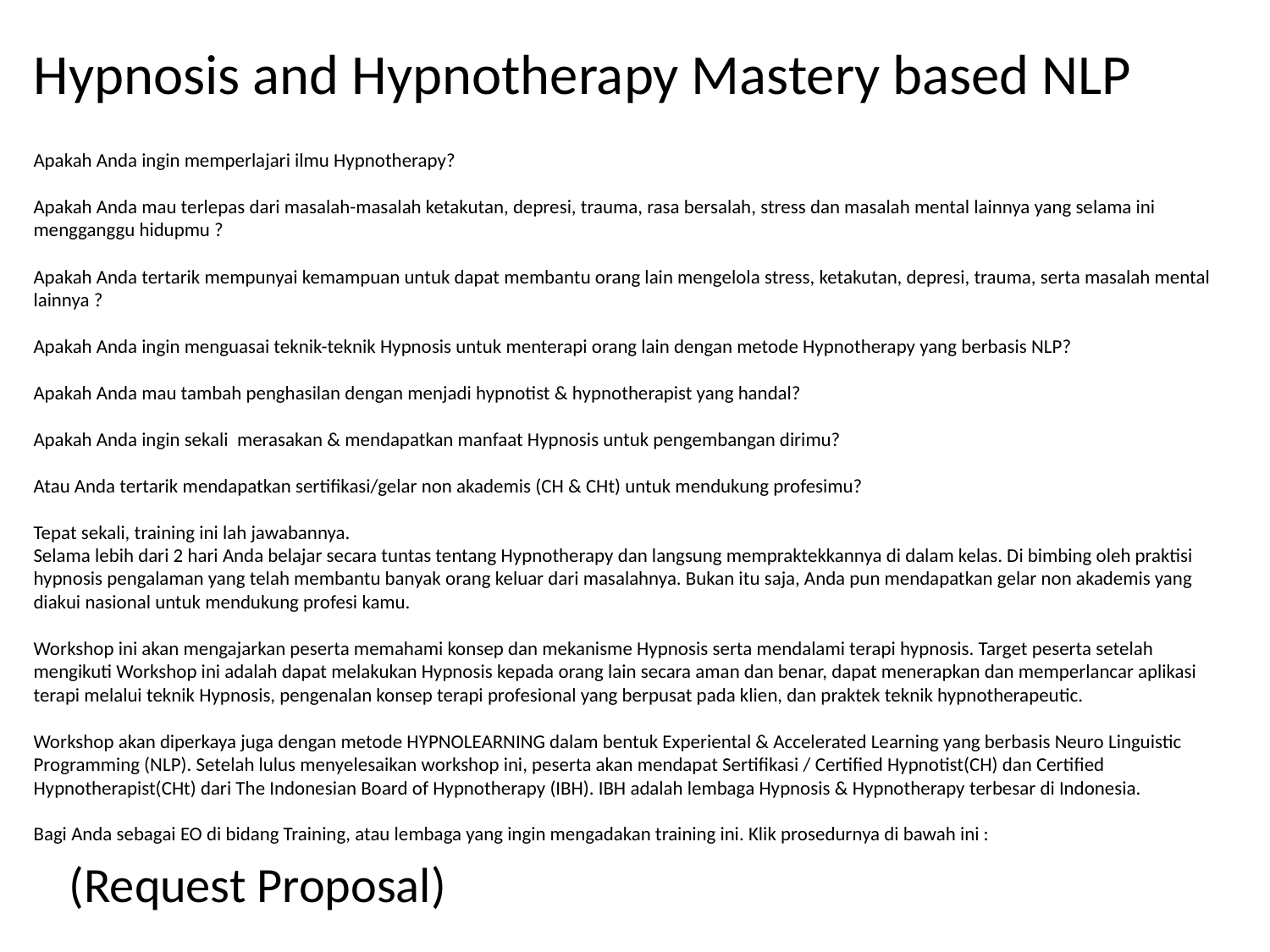

Hypnosis and Hypnotherapy Mastery based NLP
Apakah Anda ingin memperlajari ilmu Hypnotherapy?

Apakah Anda mau terlepas dari masalah-masalah ketakutan, depresi, trauma, rasa bersalah, stress dan masalah mental lainnya yang selama ini mengganggu hidupmu ?

Apakah Anda tertarik mempunyai kemampuan untuk dapat membantu orang lain mengelola stress, ketakutan, depresi, trauma, serta masalah mental lainnya ?

Apakah Anda ingin menguasai teknik-teknik Hypnosis untuk menterapi orang lain dengan metode Hypnotherapy yang berbasis NLP?

Apakah Anda mau tambah penghasilan dengan menjadi hypnotist & hypnotherapist yang handal?

Apakah Anda ingin sekali  merasakan & mendapatkan manfaat Hypnosis untuk pengembangan dirimu?

Atau Anda tertarik mendapatkan sertifikasi/gelar non akademis (CH & CHt) untuk mendukung profesimu?

Tepat sekali, training ini lah jawabannya.
Selama lebih dari 2 hari Anda belajar secara tuntas tentang Hypnotherapy dan langsung mempraktekkannya di dalam kelas. Di bimbing oleh praktisi hypnosis pengalaman yang telah membantu banyak orang keluar dari masalahnya. Bukan itu saja, Anda pun mendapatkan gelar non akademis yang diakui nasional untuk mendukung profesi kamu.

Workshop ini akan mengajarkan peserta memahami konsep dan mekanisme Hypnosis serta mendalami terapi hypnosis. Target peserta setelah mengikuti Workshop ini adalah dapat melakukan Hypnosis kepada orang lain secara aman dan benar, dapat menerapkan dan memperlancar aplikasi terapi melalui teknik Hypnosis, pengenalan konsep terapi profesional yang berpusat pada klien, dan praktek teknik hypnotherapeutic.

Workshop akan diperkaya juga dengan metode HYPNOLEARNING dalam bentuk Experiental & Accelerated Learning yang berbasis Neuro Linguistic Programming (NLP). Setelah lulus menyelesaikan workshop ini, peserta akan mendapat Sertifikasi / Certified Hypnotist(CH) dan Certified Hypnotherapist(CHt) dari The Indonesian Board of Hypnotherapy (IBH). IBH adalah lembaga Hypnosis & Hypnotherapy terbesar di Indonesia.

Bagi Anda sebagai EO di bidang Training, atau lembaga yang ingin mengadakan training ini. Klik prosedurnya di bawah ini :
(Request Proposal)